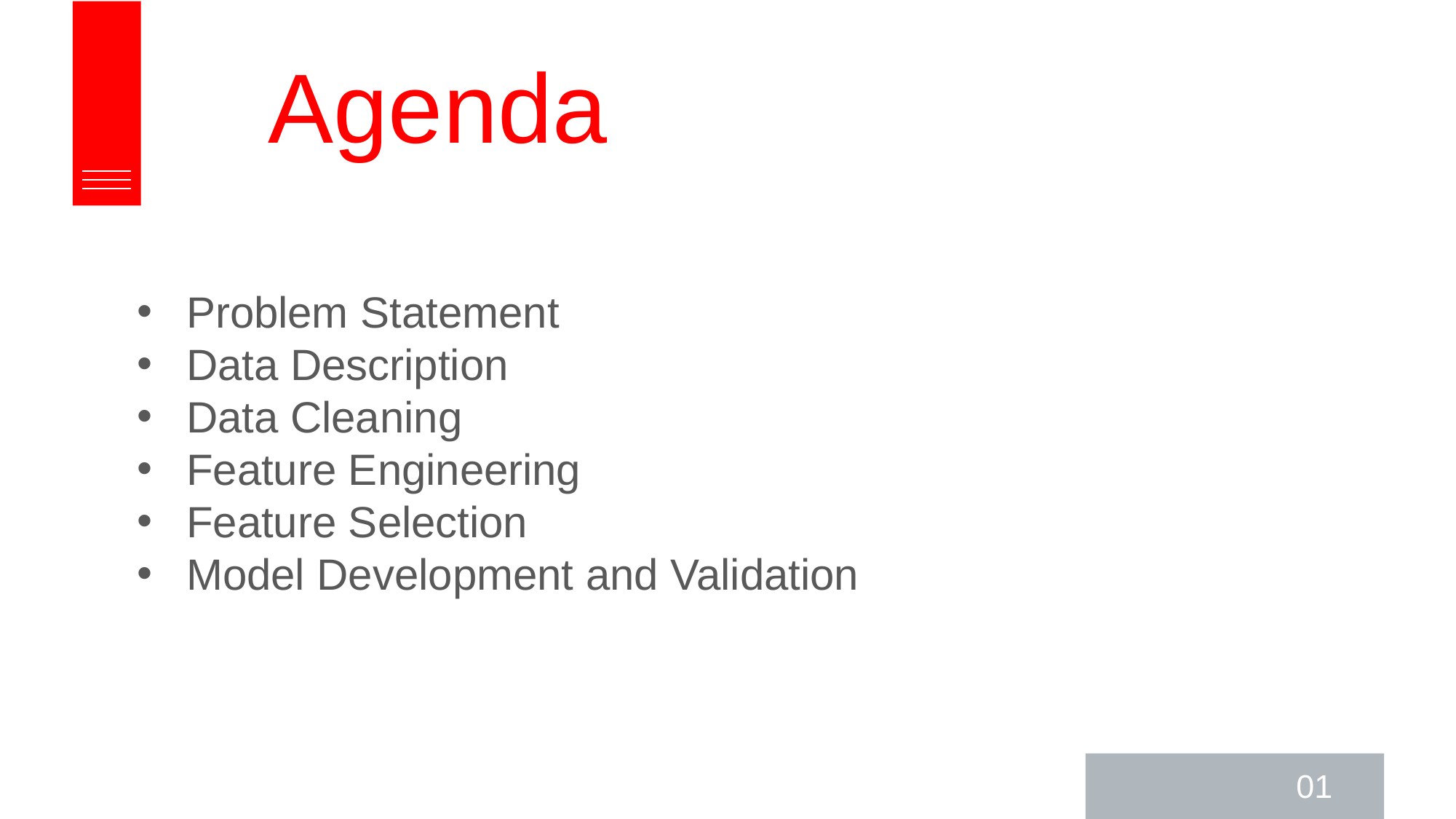

Agenda
Problem Statement
Data Description
Data Cleaning
Feature Engineering
Feature Selection
Model Development and Validation

01